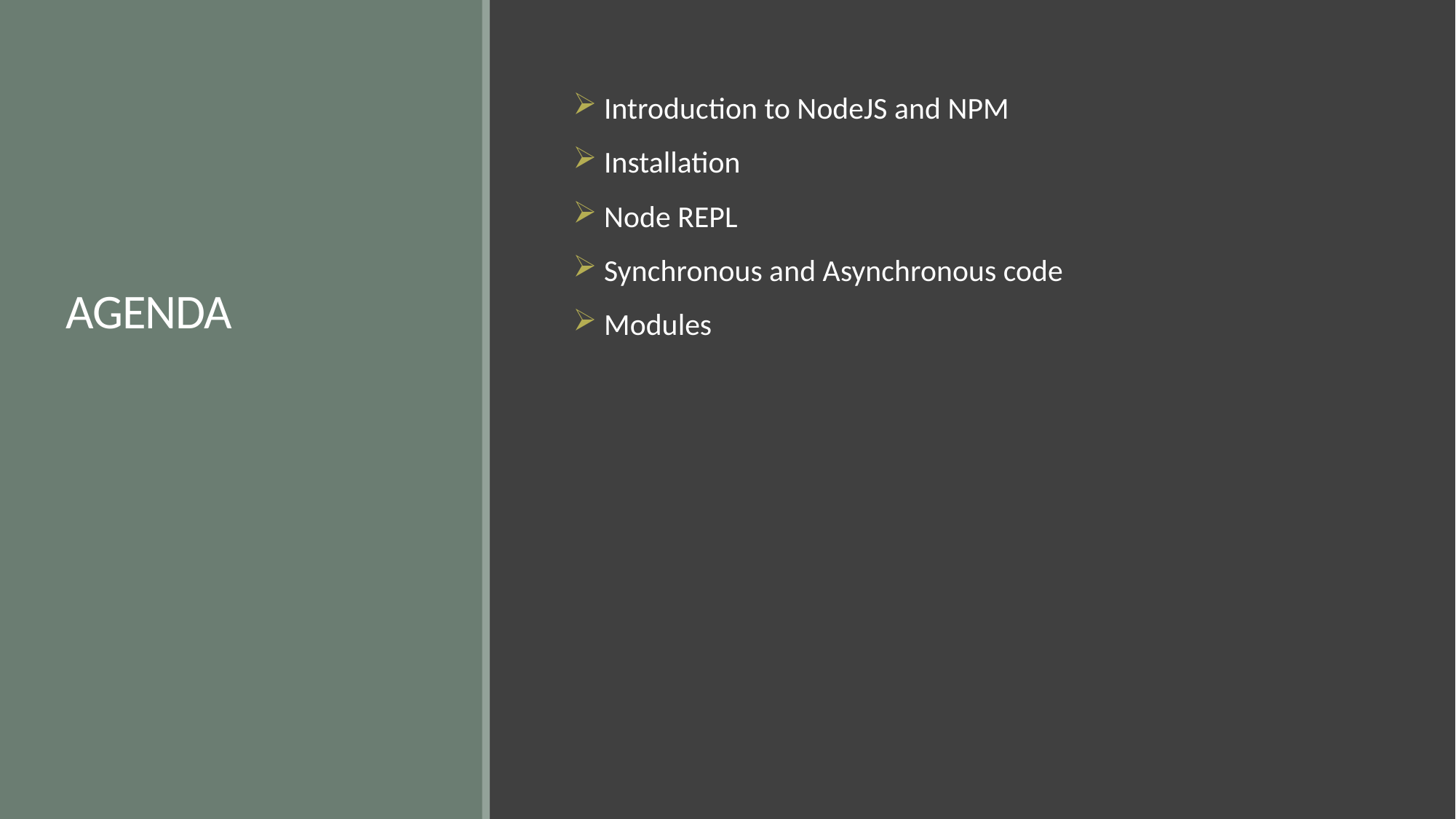

# AGENDA
 Introduction to NodeJS and NPM
 Installation
 Node REPL
 Synchronous and Asynchronous code
 Modules